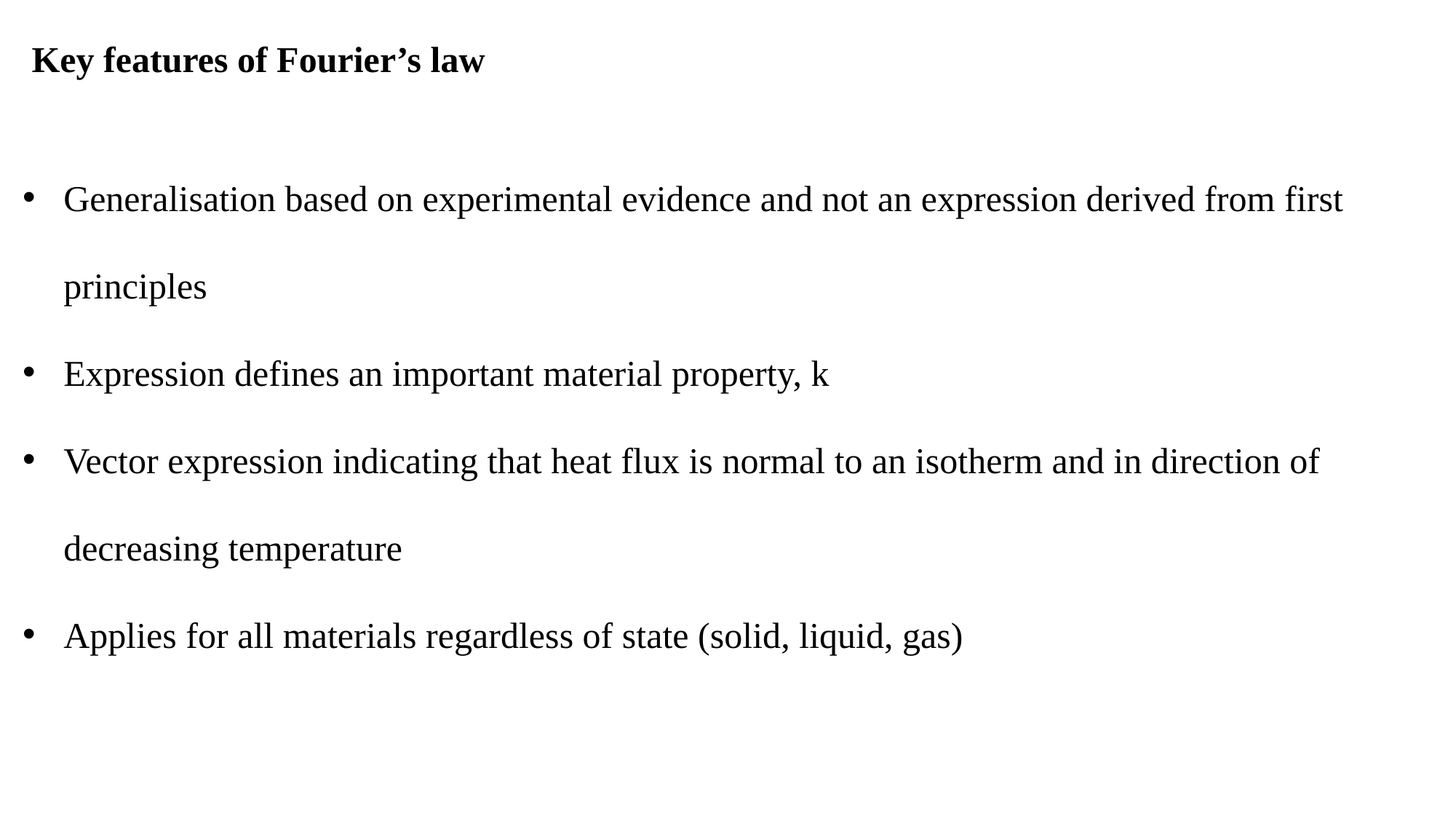

Key features of Fourier’s law
Generalisation based on experimental evidence and not an expression derived from first principles
Expression defines an important material property, k
Vector expression indicating that heat flux is normal to an isotherm and in direction of decreasing temperature
Applies for all materials regardless of state (solid, liquid, gas)